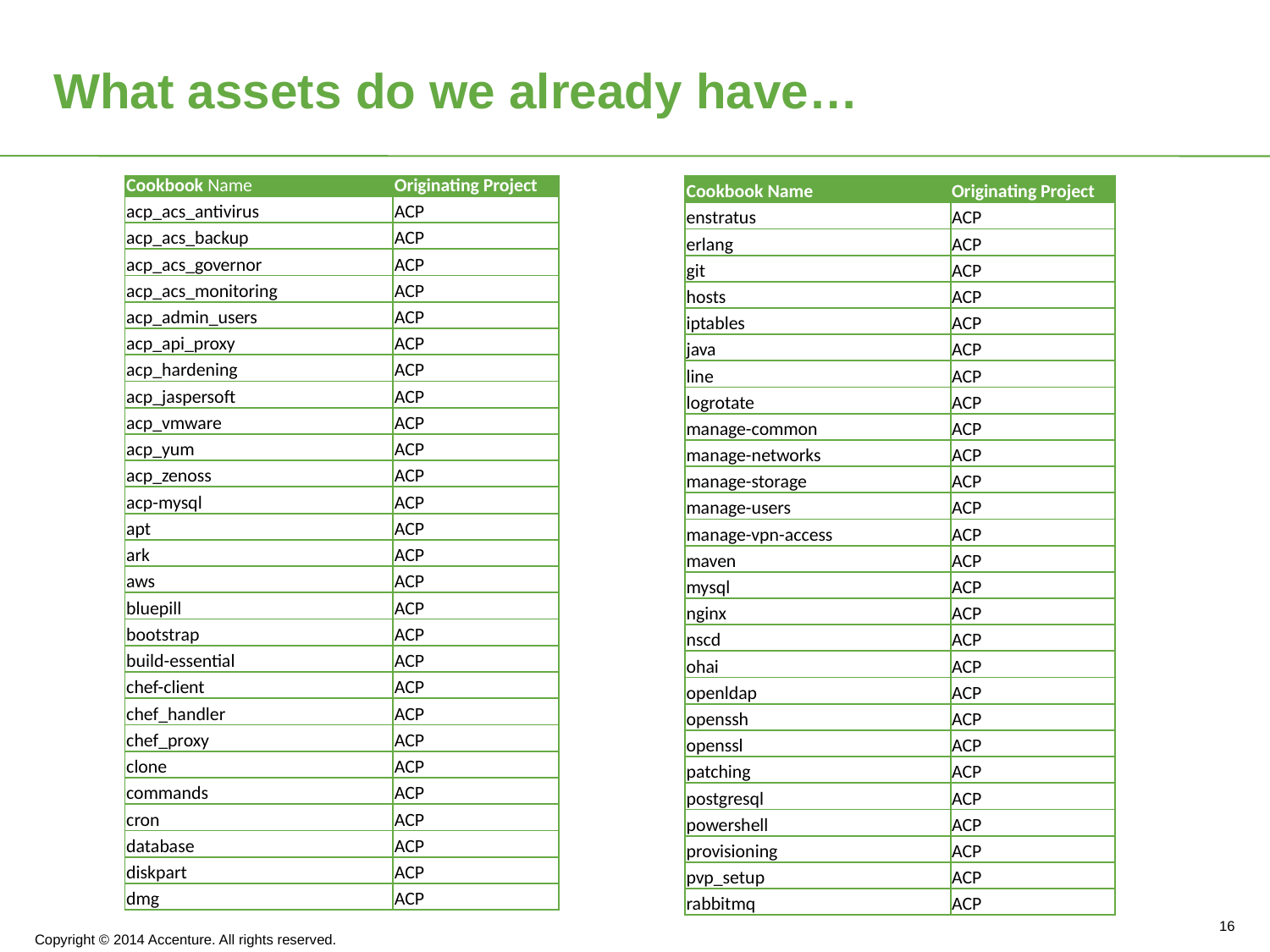

# What assets do we already have…
| Cookbook Name | Originating Project |
| --- | --- |
| acp\_acs\_antivirus | ACP |
| acp\_acs\_backup | ACP |
| acp\_acs\_governor | ACP |
| acp\_acs\_monitoring | ACP |
| acp\_admin\_users | ACP |
| acp\_api\_proxy | ACP |
| acp\_hardening | ACP |
| acp\_jaspersoft | ACP |
| acp\_vmware | ACP |
| acp\_yum | ACP |
| acp\_zenoss | ACP |
| acp-mysql | ACP |
| apt | ACP |
| ark | ACP |
| aws | ACP |
| bluepill | ACP |
| bootstrap | ACP |
| build-essential | ACP |
| chef-client | ACP |
| chef\_handler | ACP |
| chef\_proxy | ACP |
| clone | ACP |
| commands | ACP |
| cron | ACP |
| database | ACP |
| diskpart | ACP |
| dmg | ACP |
| Cookbook Name | Originating Project |
| --- | --- |
| enstratus | ACP |
| erlang | ACP |
| git | ACP |
| hosts | ACP |
| iptables | ACP |
| java | ACP |
| line | ACP |
| logrotate | ACP |
| manage-common | ACP |
| manage-networks | ACP |
| manage-storage | ACP |
| manage-users | ACP |
| manage-vpn-access | ACP |
| maven | ACP |
| mysql | ACP |
| nginx | ACP |
| nscd | ACP |
| ohai | ACP |
| openldap | ACP |
| openssh | ACP |
| openssl | ACP |
| patching | ACP |
| postgresql | ACP |
| powershell | ACP |
| provisioning | ACP |
| pvp\_setup | ACP |
| rabbitmq | ACP |